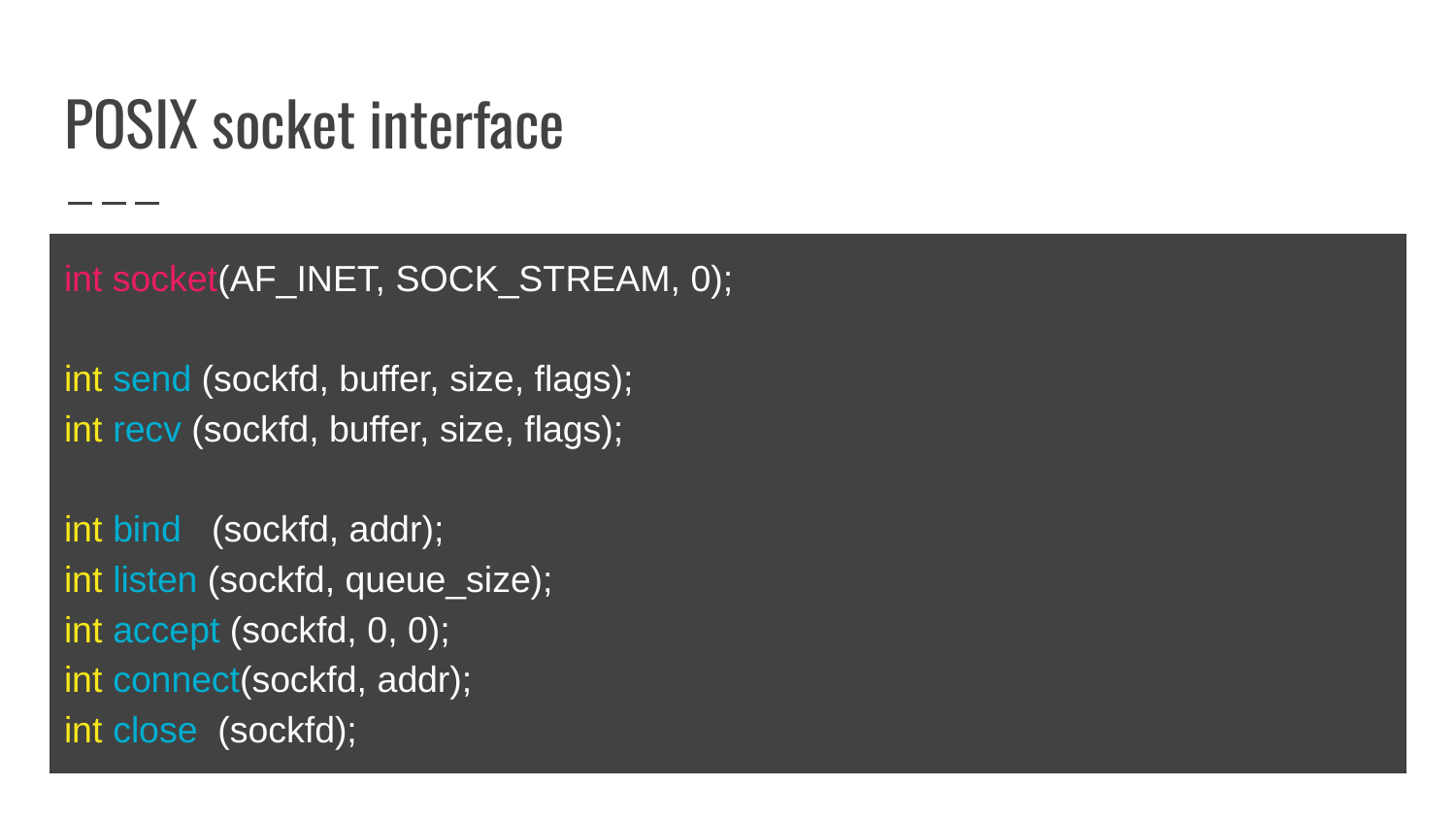

# POSIX socket interface
int socket(AF_INET, SOCK_STREAM, 0);

int send (sockfd, buffer, size, flags);
int recv (sockfd, buffer, size, flags);

int bind   (sockfd, addr);
int listen (sockfd, queue_size);
int accept (sockfd, 0, 0);
int connect(sockfd, addr);
int close  (sockfd);